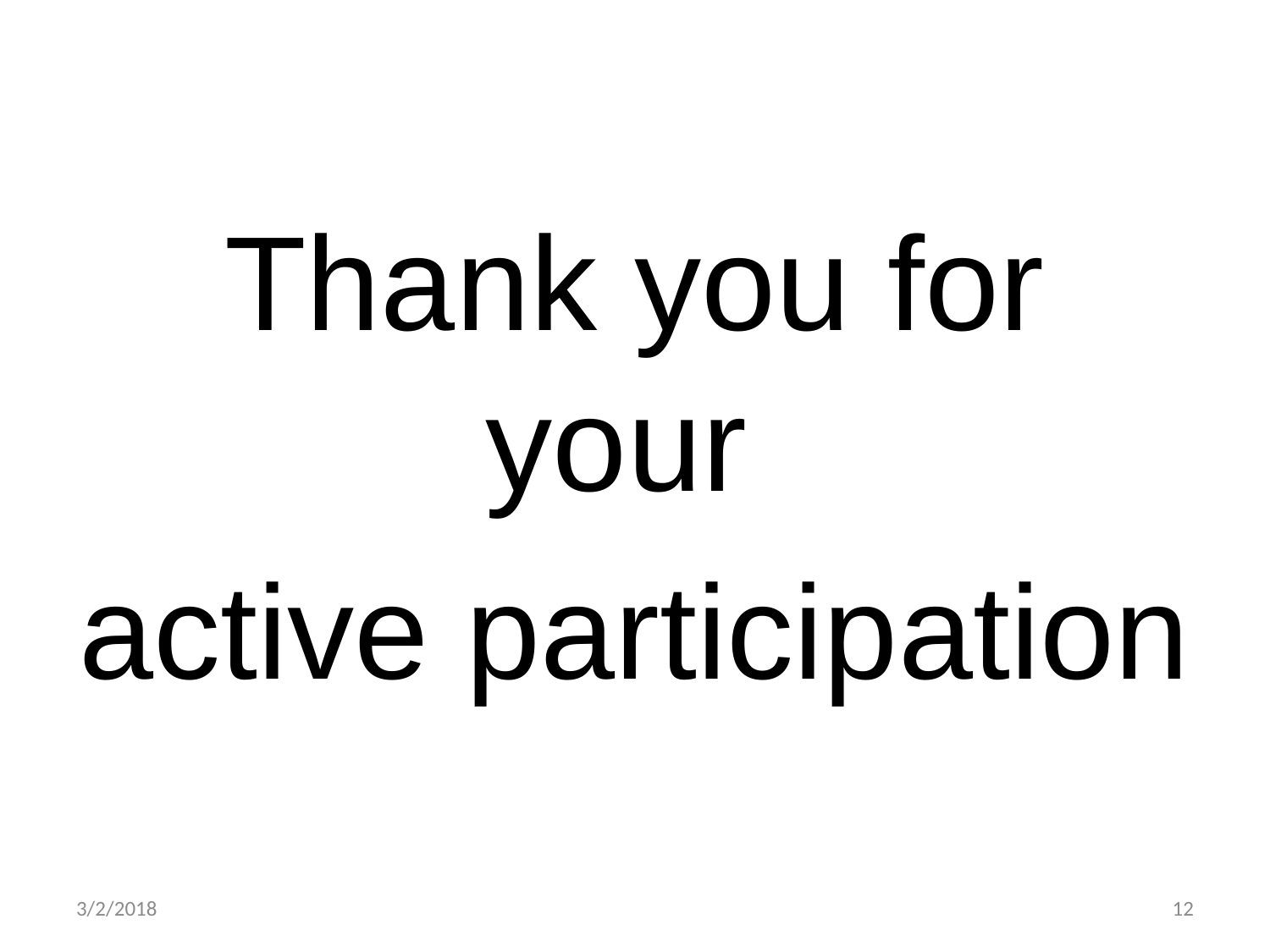

Thank you for your
active participation
3/2/2018
12